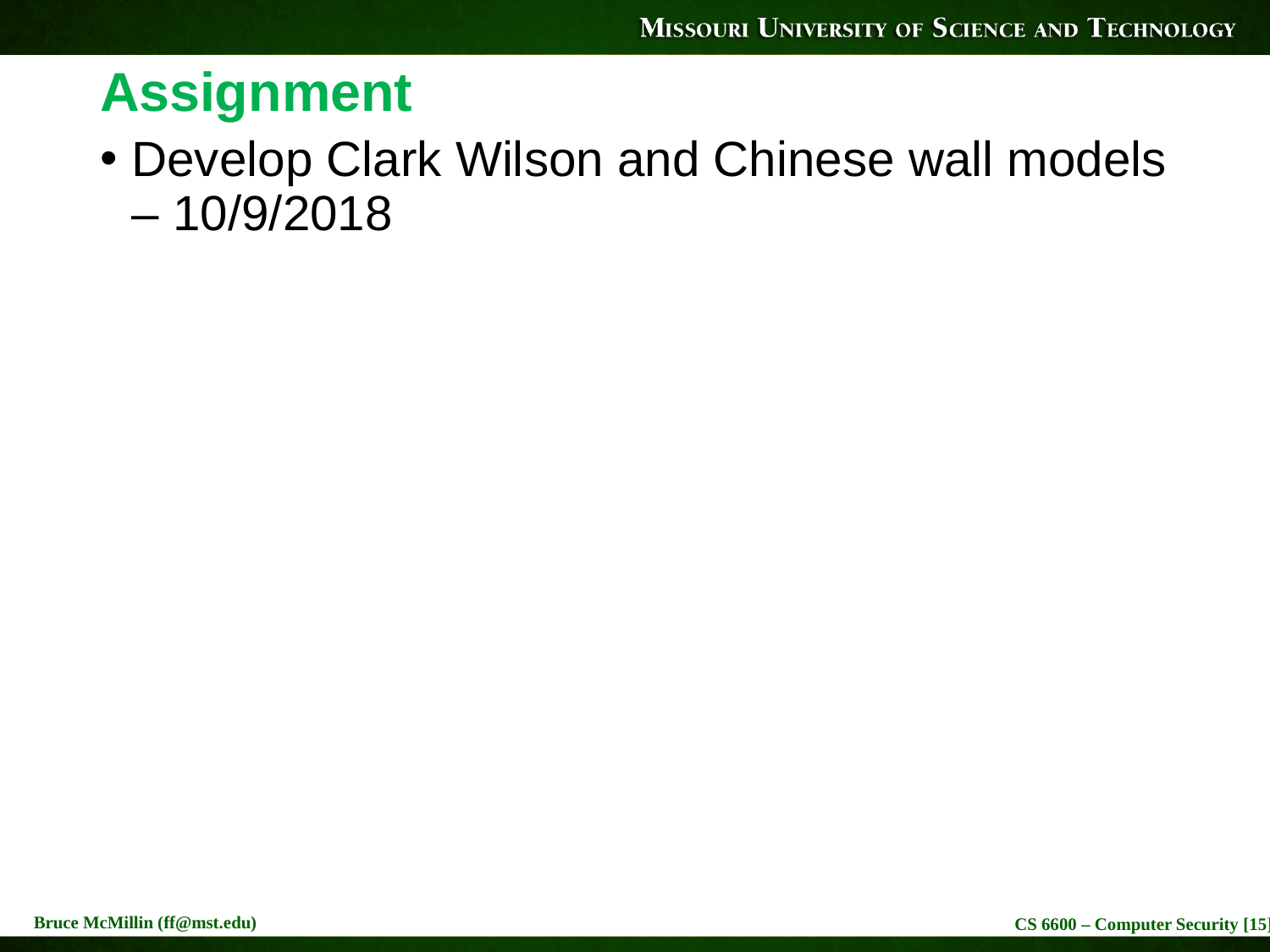

# Assignment
Develop Clark Wilson and Chinese wall models – 10/9/2018